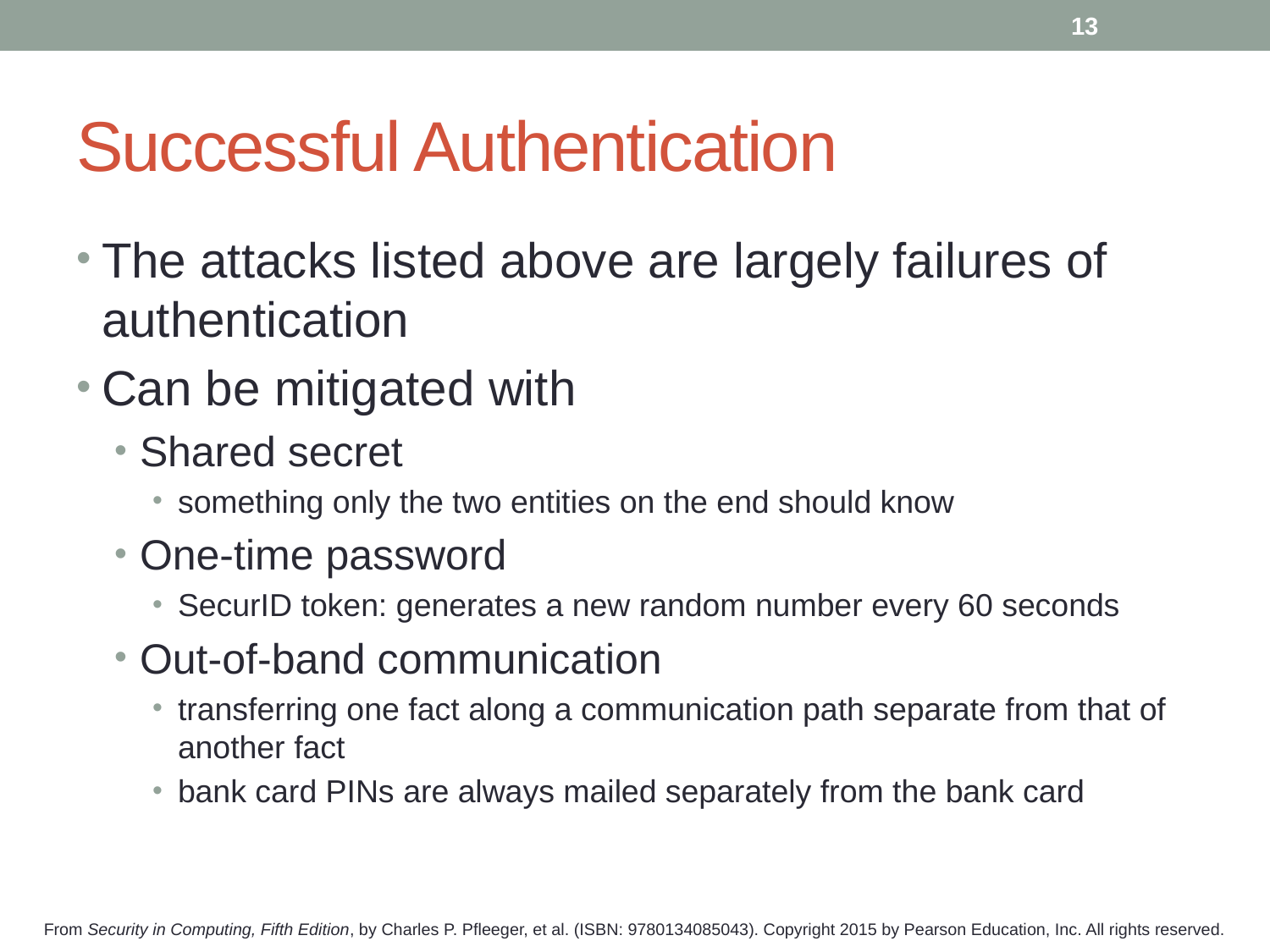

13
# Successful Authentication
The attacks listed above are largely failures of authentication
Can be mitigated with
Shared secret
something only the two entities on the end should know
One-time password
SecurID token: generates a new random number every 60 seconds
Out-of-band communication
transferring one fact along a communication path separate from that of another fact
bank card PINs are always mailed separately from the bank card
From Security in Computing, Fifth Edition, by Charles P. Pfleeger, et al. (ISBN: 9780134085043). Copyright 2015 by Pearson Education, Inc. All rights reserved.